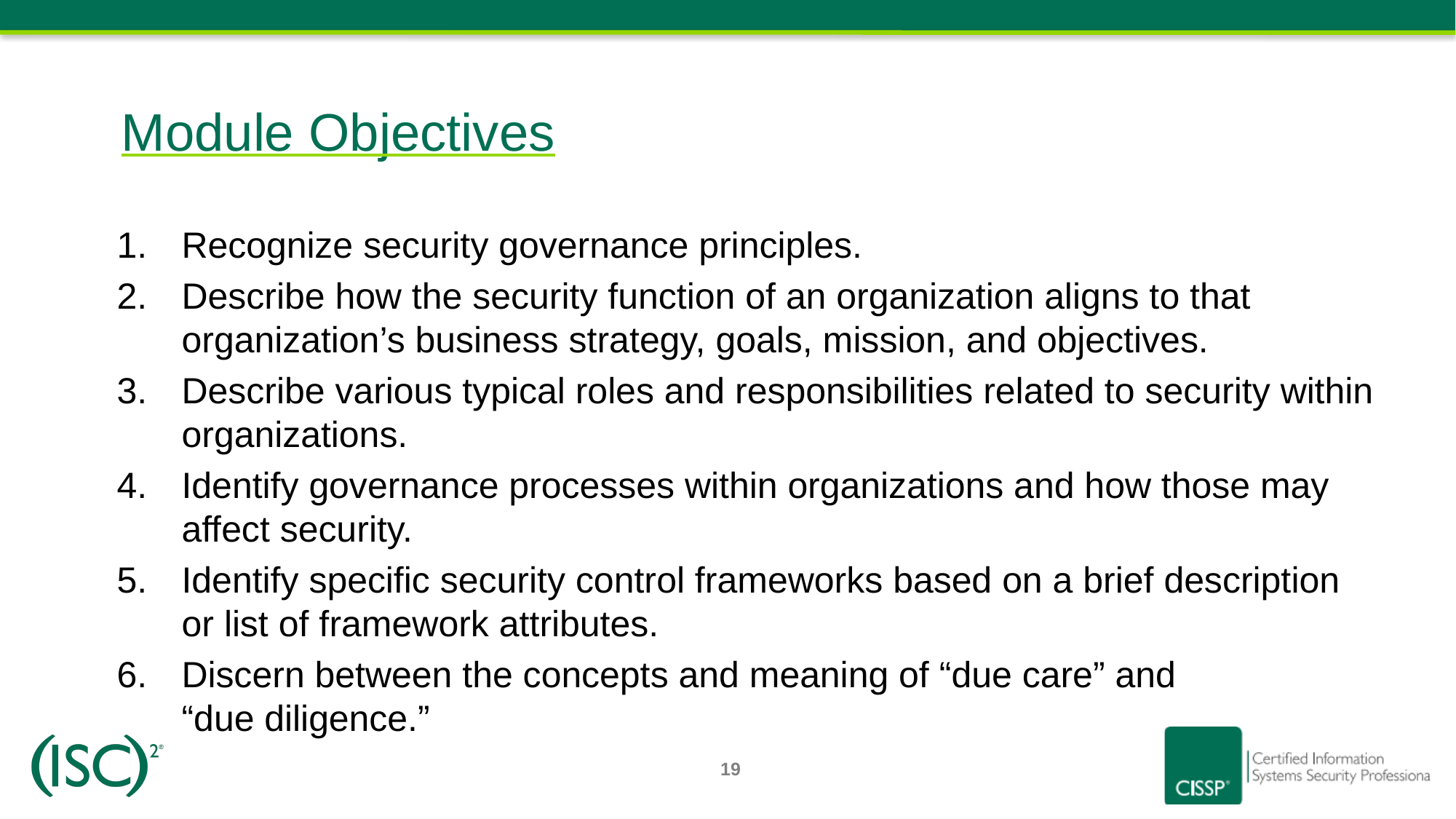

# Module Objectives
Recognize security governance principles.
Describe how the security function of an organization aligns to that organization’s business strategy, goals, mission, and objectives.
Describe various typical roles and responsibilities related to security within organizations.
Identify governance processes within organizations and how those may affect security.
Identify specific security control frameworks based on a brief description or list of framework attributes.
Discern between the concepts and meaning of “due care” and
“due diligence.”